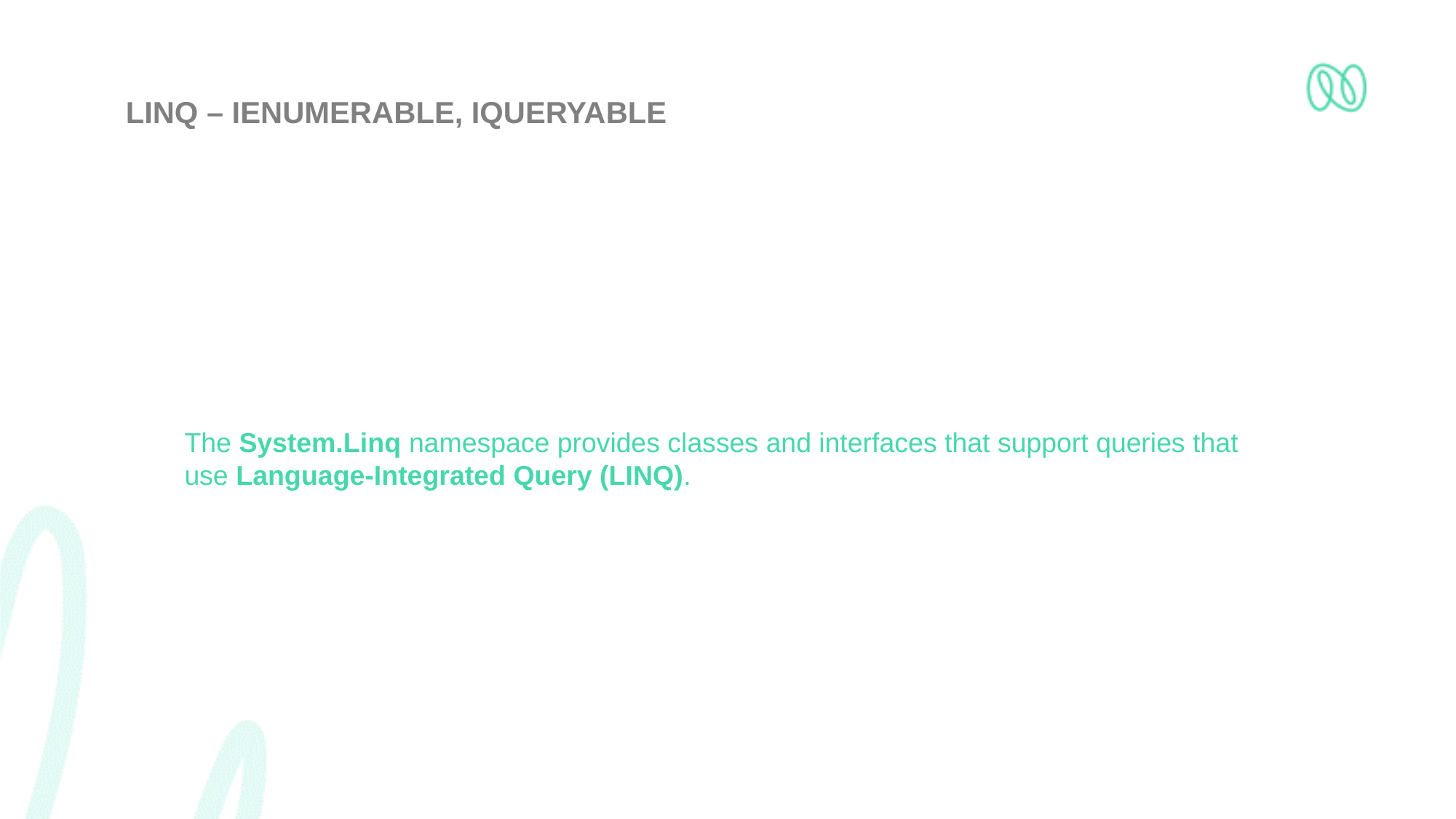

# Linq – Ienumerable, Iqueryable
The System.Linq namespace provides classes and interfaces that support queries that use Language-Integrated Query (LINQ).